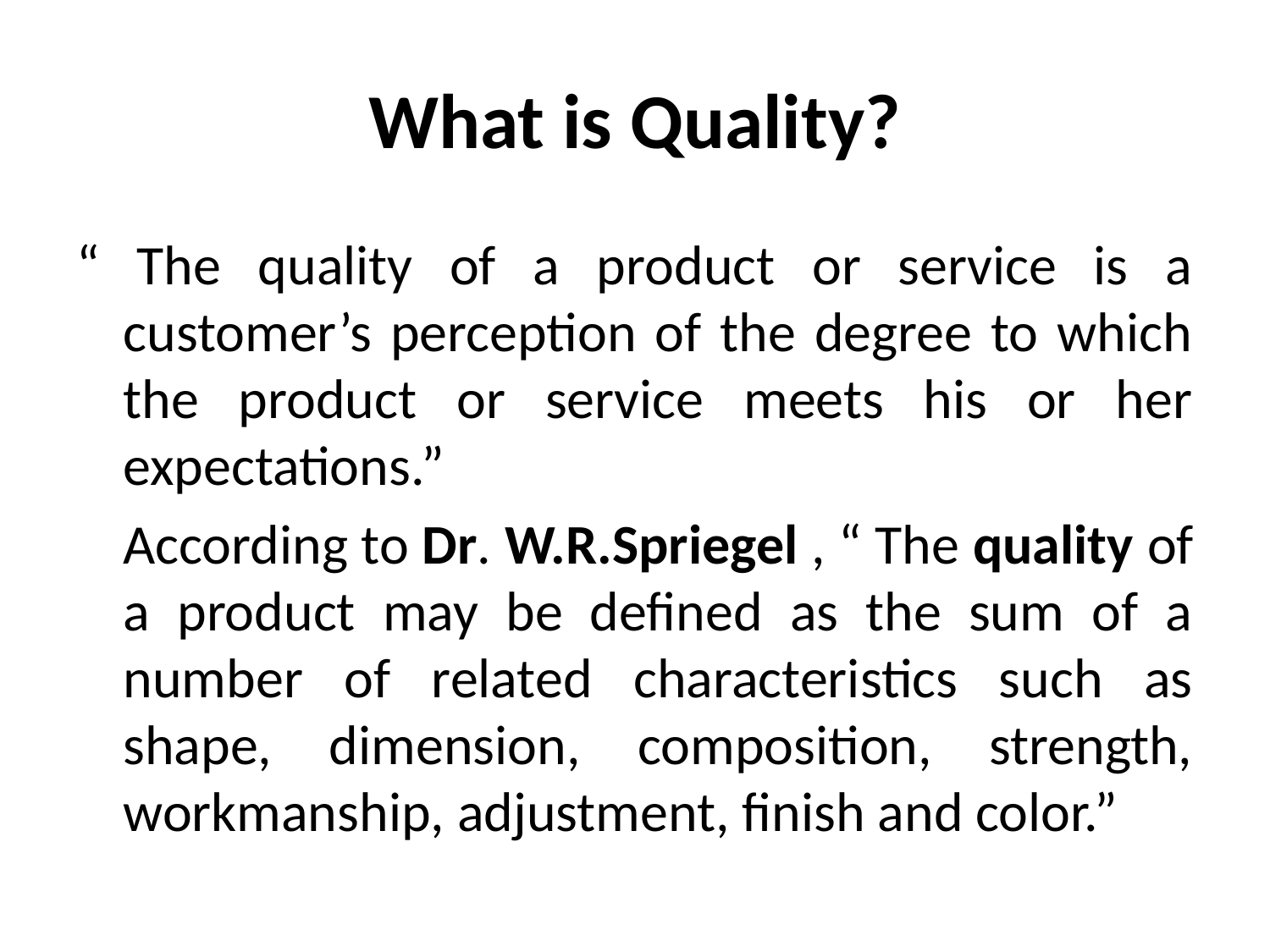

# What is Quality?
“ The quality of a product or service is a customer’s perception of the degree to which the product or service meets his or her expectations.”
	According to Dr. W.R.Spriegel , “ The quality of a product may be defined as the sum of a number of related characteristics such as shape, dimension, composition, strength, workmanship, adjustment, finish and color.”